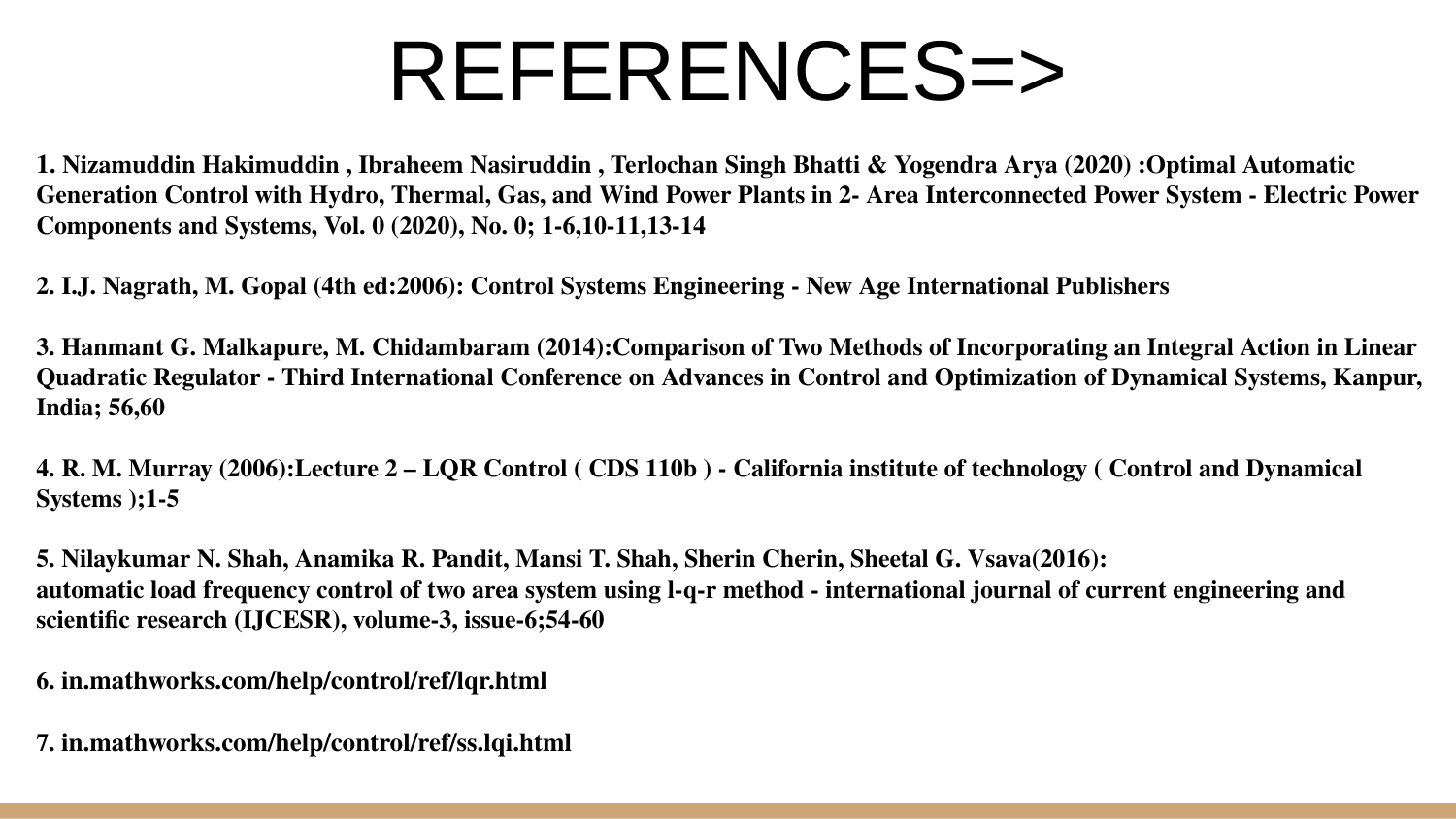

# REFERENCES=>
1. Nizamuddin Hakimuddin , Ibraheem Nasiruddin , Terlochan Singh Bhatti & Yogendra Arya (2020) :Optimal Automatic Generation Control with Hydro, Thermal, Gas, and Wind Power Plants in 2- Area Interconnected Power System - Electric Power Components and Systems, Vol. 0 (2020), No. 0; 1-6,10-11,13-14

2. I.J. Nagrath, M. Gopal (4th ed:2006): Control Systems Engineering - New Age International Publishers

3. Hanmant G. Malkapure, M. Chidambaram (2014):Comparison of Two Methods of Incorporating an Integral Action in Linear Quadratic Regulator - Third International Conference on Advances in Control and Optimization of Dynamical Systems, Kanpur, India; 56,60

4. R. M. Murray (2006):Lecture 2 – LQR Control ( CDS 110b ) - California institute of technology ( Control and Dynamical Systems );1-5

5. Nilaykumar N. Shah, Anamika R. Pandit, Mansi T. Shah, Sherin Cherin, Sheetal G. Vsava(2016):
automatic load frequency control of two area system using l-q-r method - international journal of current engineering and scientific research (IJCESR), volume-3, issue-6;54-60

6. in.mathworks.com/help/control/ref/lqr.html

7. in.mathworks.com/help/control/ref/ss.lqi.html